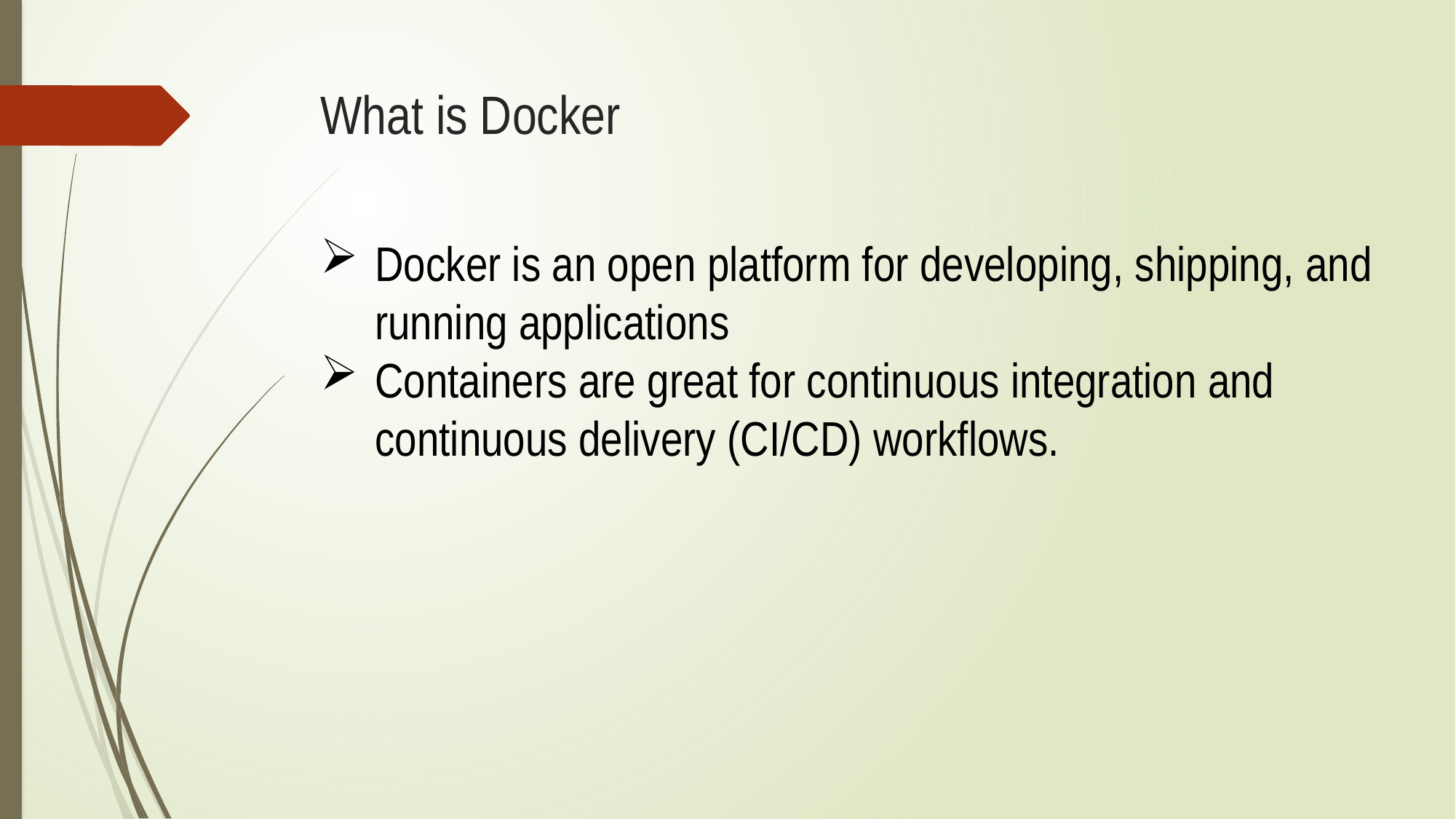

# What is Docker
Docker is an open platform for developing, shipping, and running applications
Containers are great for continuous integration and continuous delivery (CI/CD) workflows.